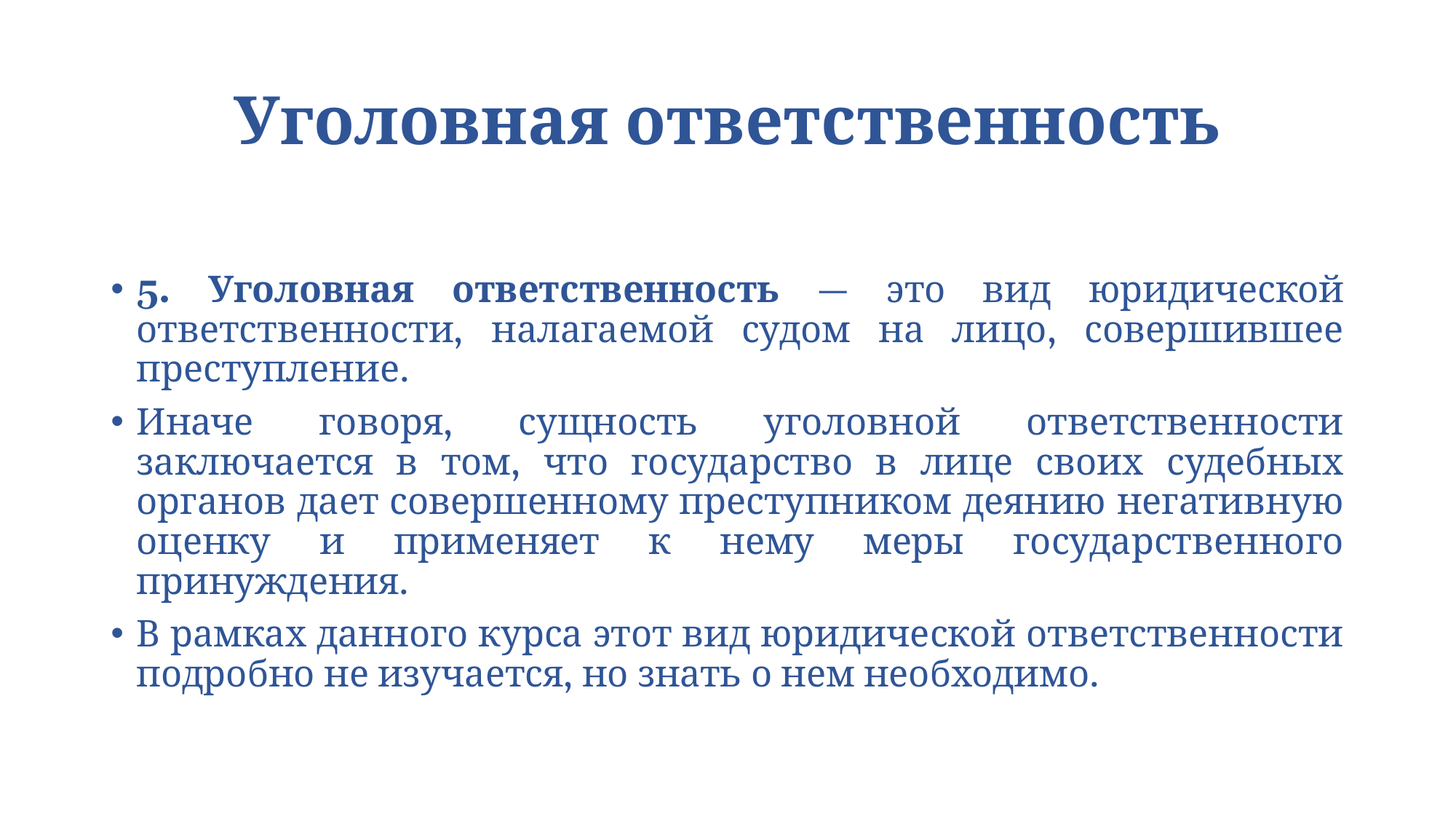

# Уголовная ответственность
5. Уголовная ответственность — это вид юридической ответственности, налагаемой судом на лицо, совершившее преступление.
Иначе говоря, сущность уголовной ответственности заключается в том, что государство в лице своих судебных органов дает совершенному преступником деянию негативную оценку и применяет к нему меры государственного принуждения.
В рамках данного курса этот вид юридической ответственности подробно не изучается, но знать о нем необходимо.